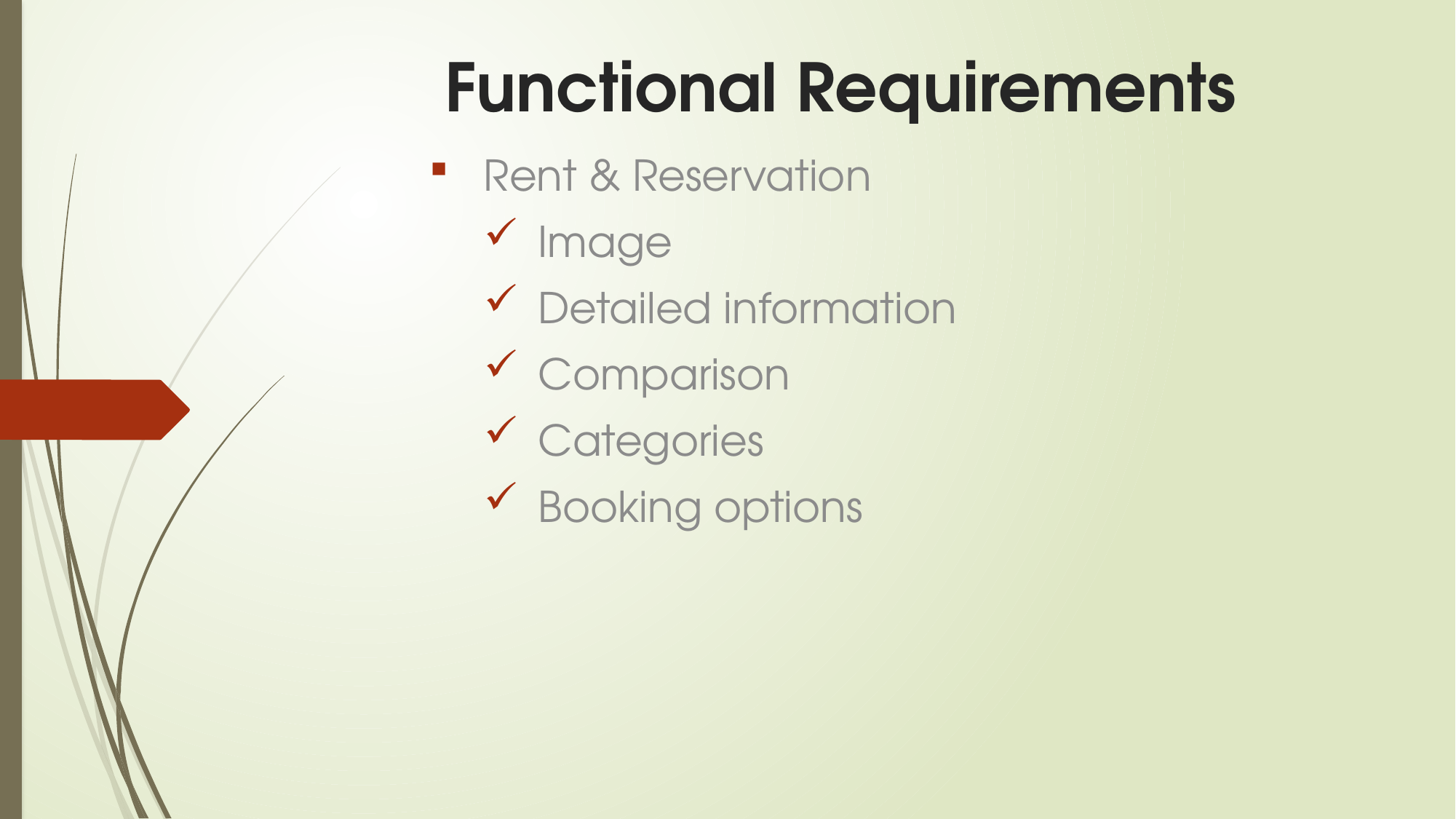

# Functional Requirements
Rent & Reservation
Image
Detailed information
Comparison
Categories
Booking options